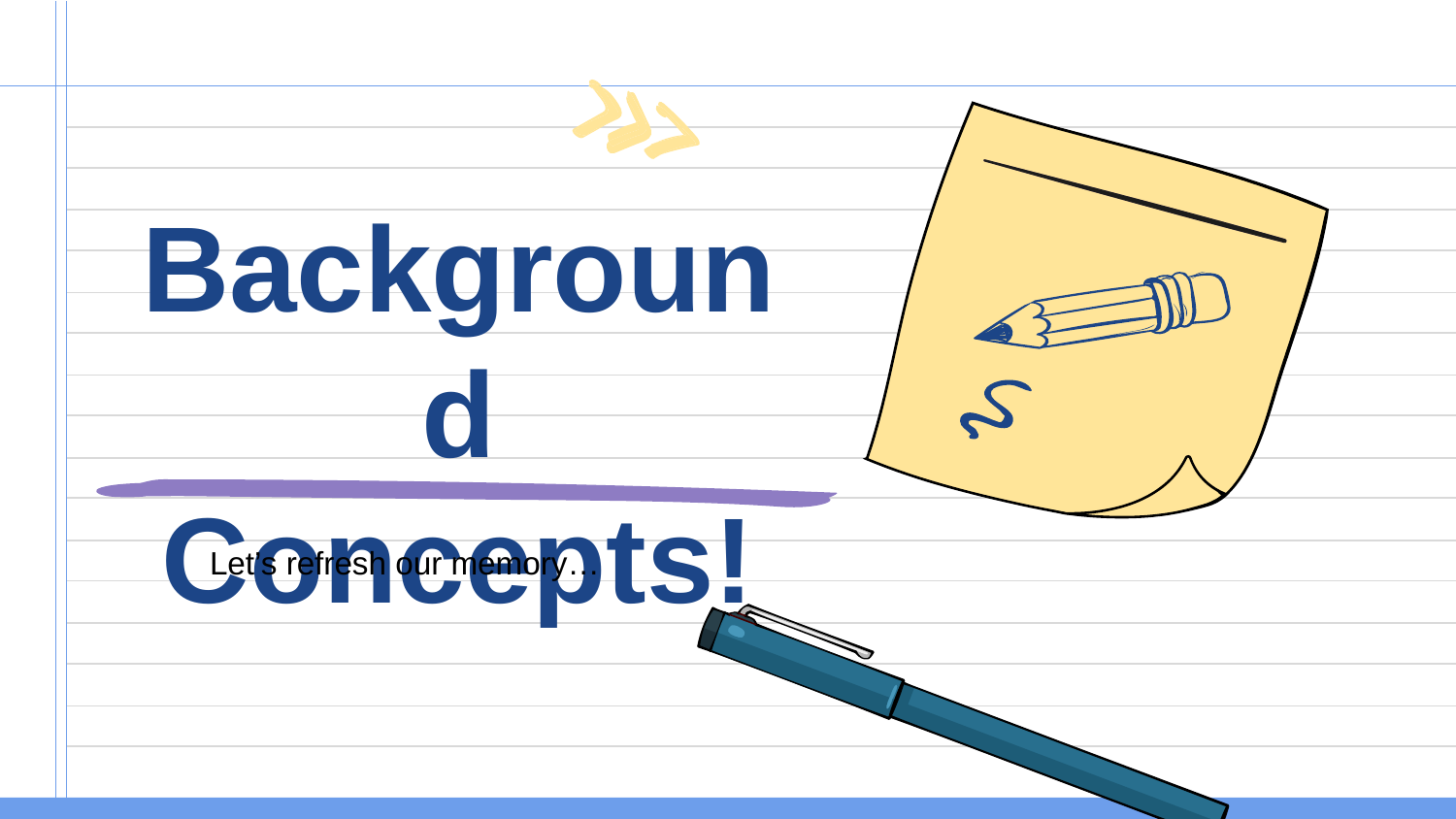

# Background
Concepts!

Let’s refresh our memory…